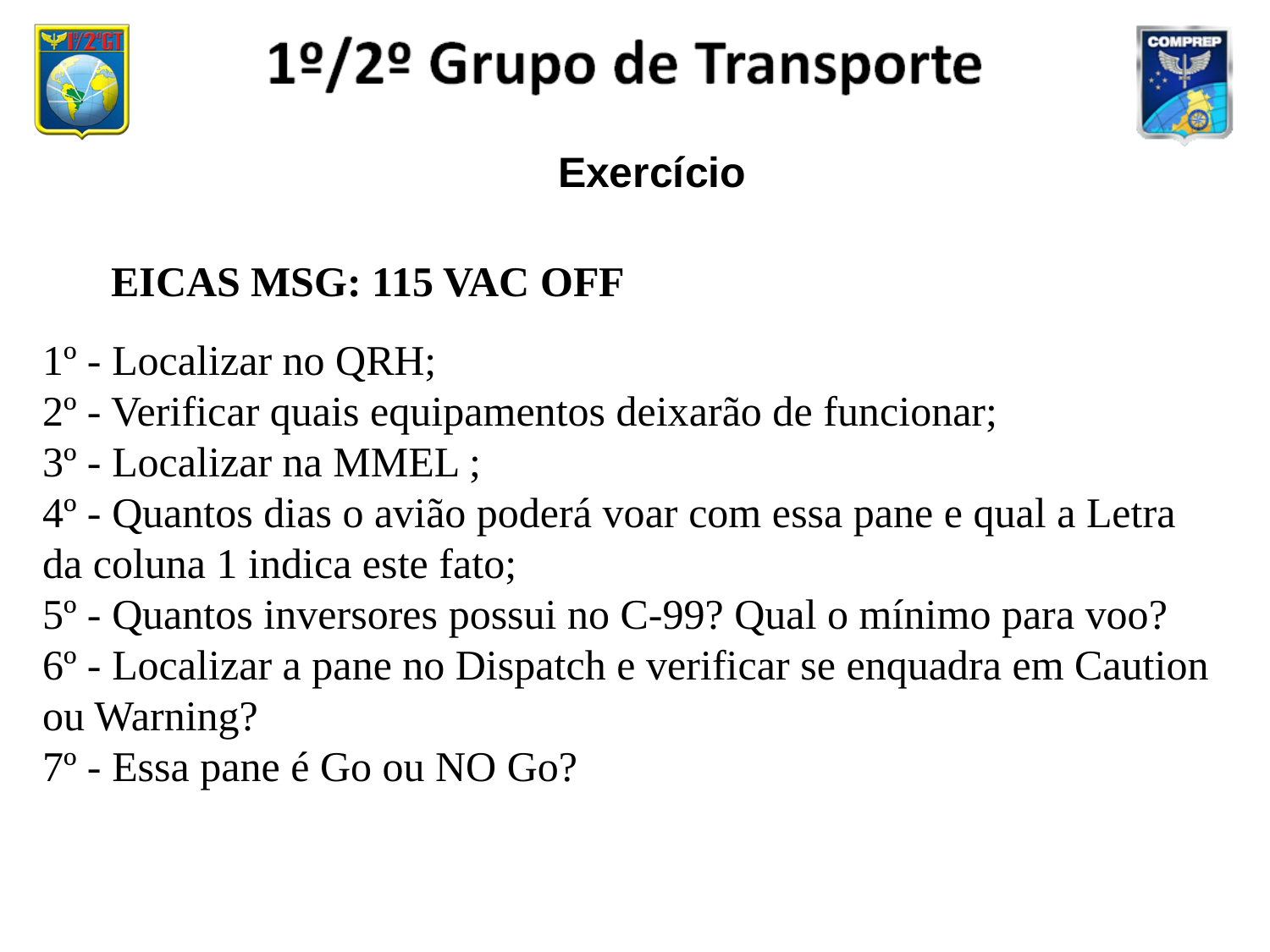

Exercício
EICAS MSG: 115 VAC OFF
1º - Localizar no QRH;
2º - Verificar quais equipamentos deixarão de funcionar;
3º - Localizar na MMEL ;
4º - Quantos dias o avião poderá voar com essa pane e qual a Letra
da coluna 1 indica este fato;
5º - Quantos inversores possui no C-99? Qual o mínimo para voo?
6º - Localizar a pane no Dispatch e verificar se enquadra em Caution ou Warning?
7º - Essa pane é Go ou NO Go?